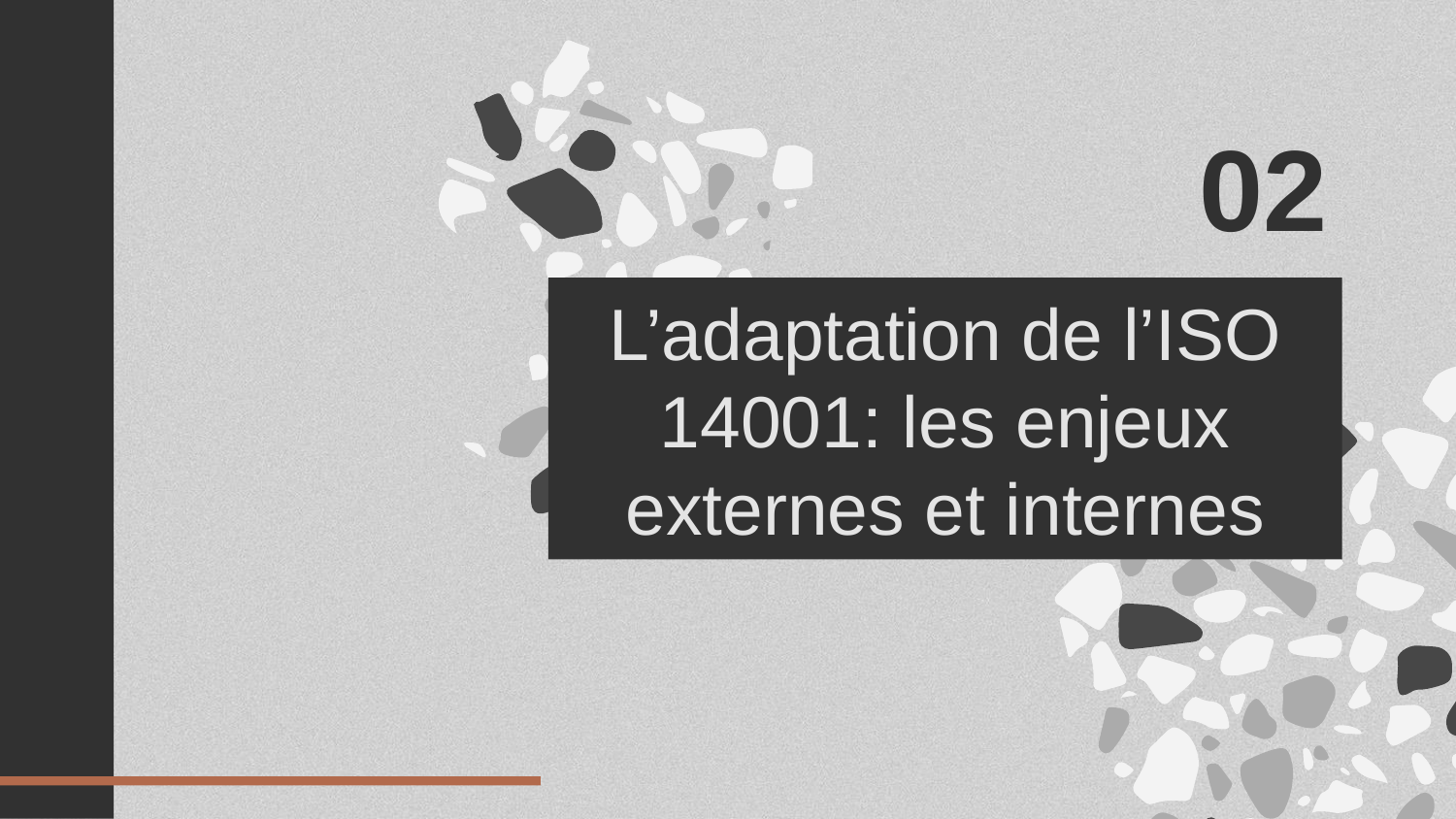

02
# L’adaptation de l’ISO 14001: les enjeux externes et internes